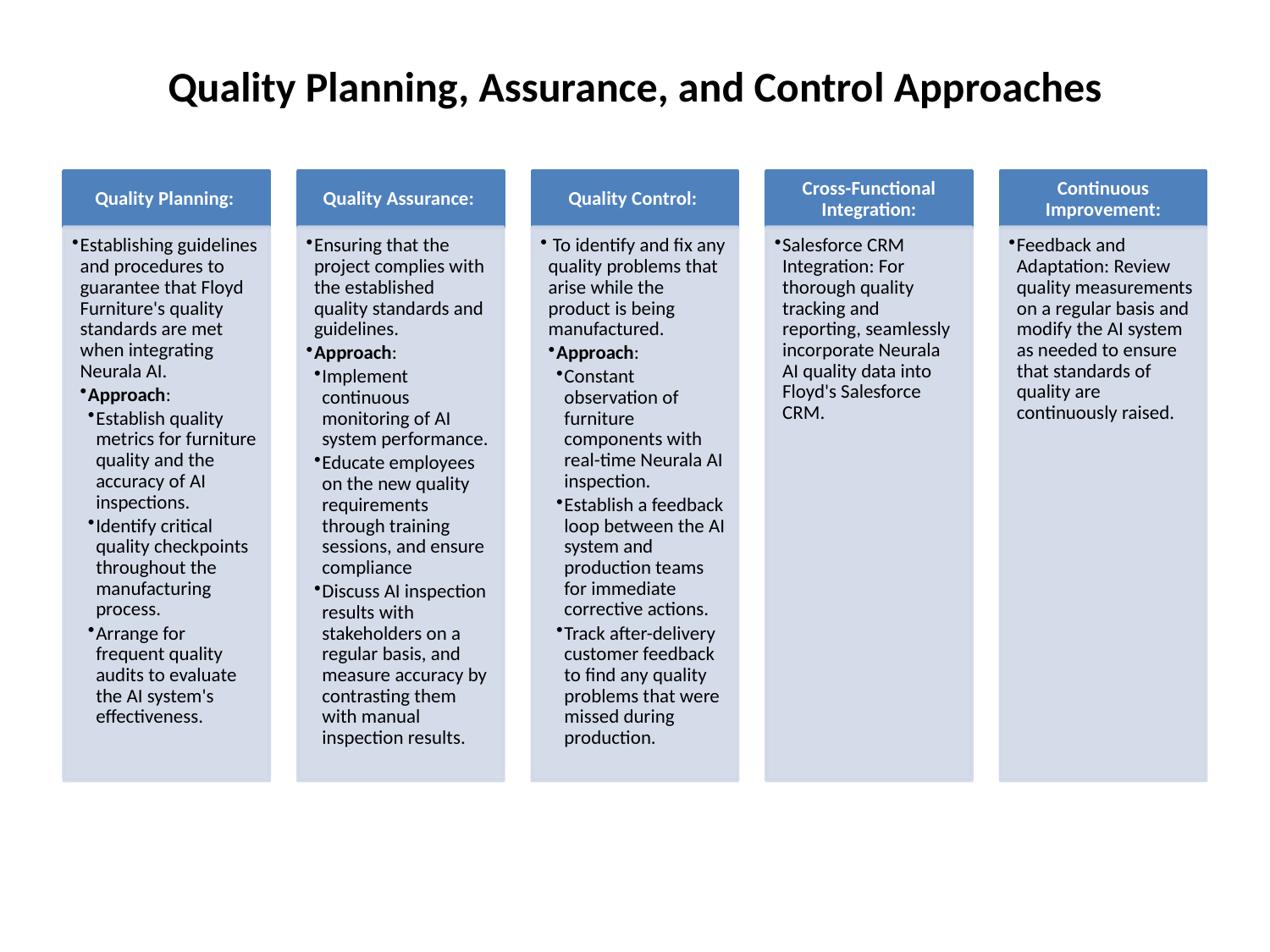

# Quality Planning, Assurance, and Control Approaches
Quality Planning:
Establishing guidelines and procedures to guarantee that Floyd Furniture's quality standards are met when integrating Neurala AI.
Approach:
Establish quality metrics for furniture quality and the accuracy of AI inspections.
Identify critical quality checkpoints throughout the manufacturing process.
Arrange for frequent quality audits to evaluate the AI system's effectiveness.
Quality Assurance:
Ensuring that the project complies with the established quality standards and guidelines.
Approach:
Implement continuous monitoring of AI system performance.
Educate employees on the new quality requirements through training sessions, and ensure compliance
Discuss AI inspection results with stakeholders on a regular basis, and measure accuracy by contrasting them with manual inspection results.
Quality Control:
 To identify and fix any quality problems that arise while the product is being manufactured.
Approach:
Constant observation of furniture components with real-time Neurala AI inspection.
Establish a feedback loop between the AI system and production teams for immediate corrective actions.
Track after-delivery customer feedback to find any quality problems that were missed during production.
Cross-Functional Integration:
Salesforce CRM Integration: For thorough quality tracking and reporting, seamlessly incorporate Neurala AI quality data into Floyd's Salesforce CRM.
Continuous Improvement:
Feedback and Adaptation: Review quality measurements on a regular basis and modify the AI system as needed to ensure that standards of quality are continuously raised.